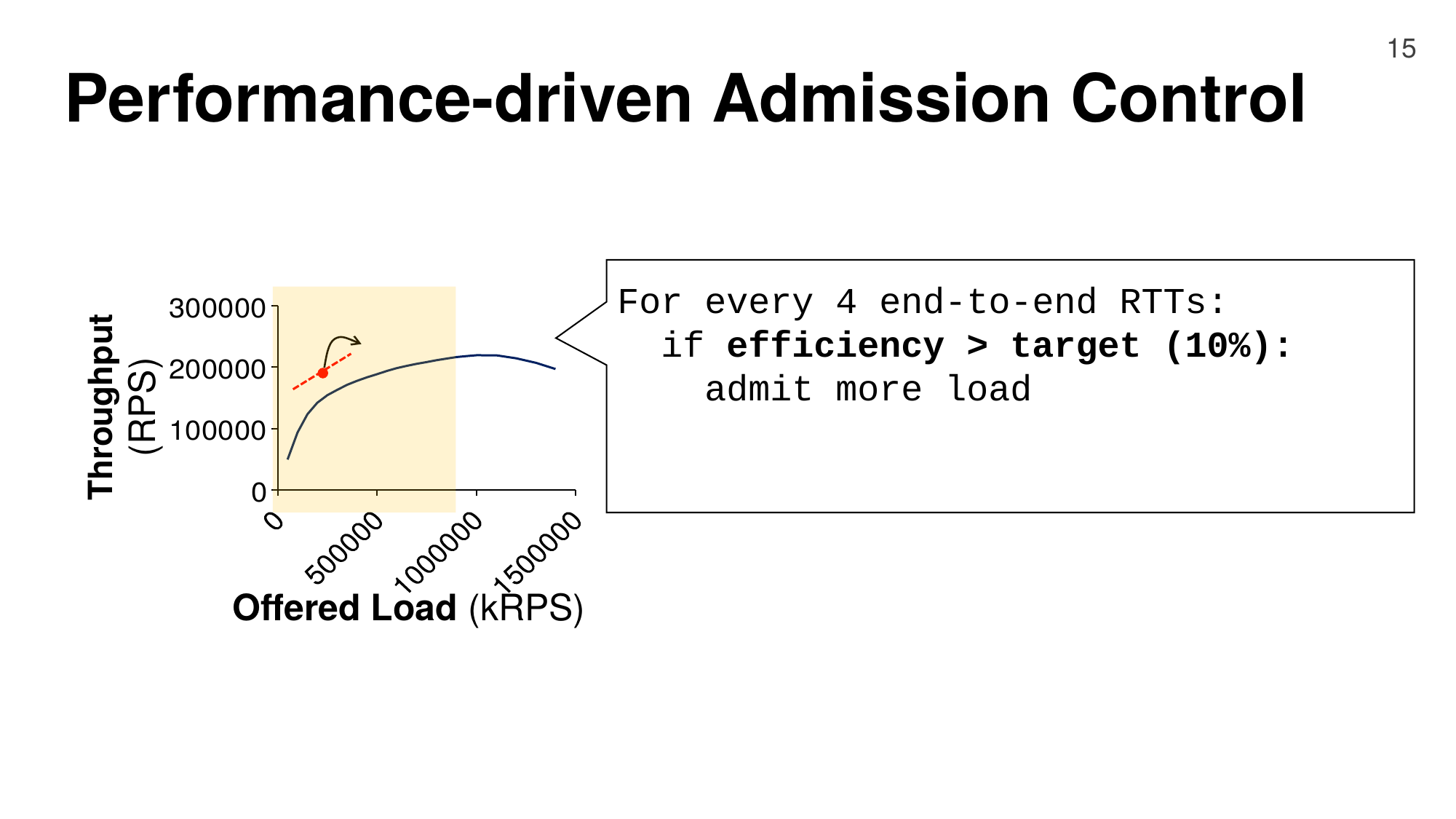

15
# Performance-driven Admission Control
For every 4 end-to-end RTTs:
  if efficiency > target (10%):
    admit more load  else:

admit less load

### Chart

| Category |  |
|---|---|

Throughput
(RPS)

Offered Load (kRPS)